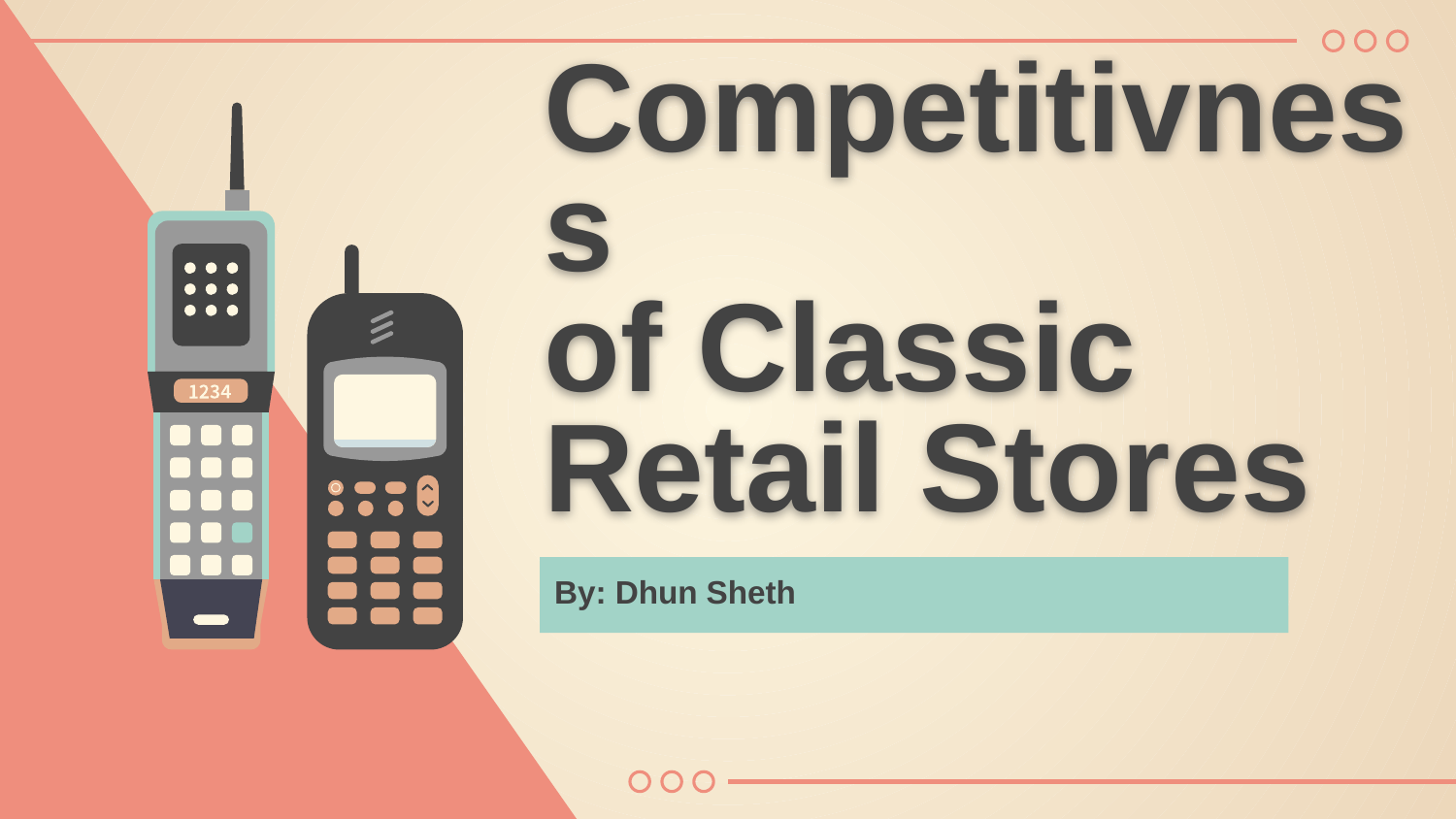

# Competitivness of Classic Retail Stores

By: Dhun Sheth